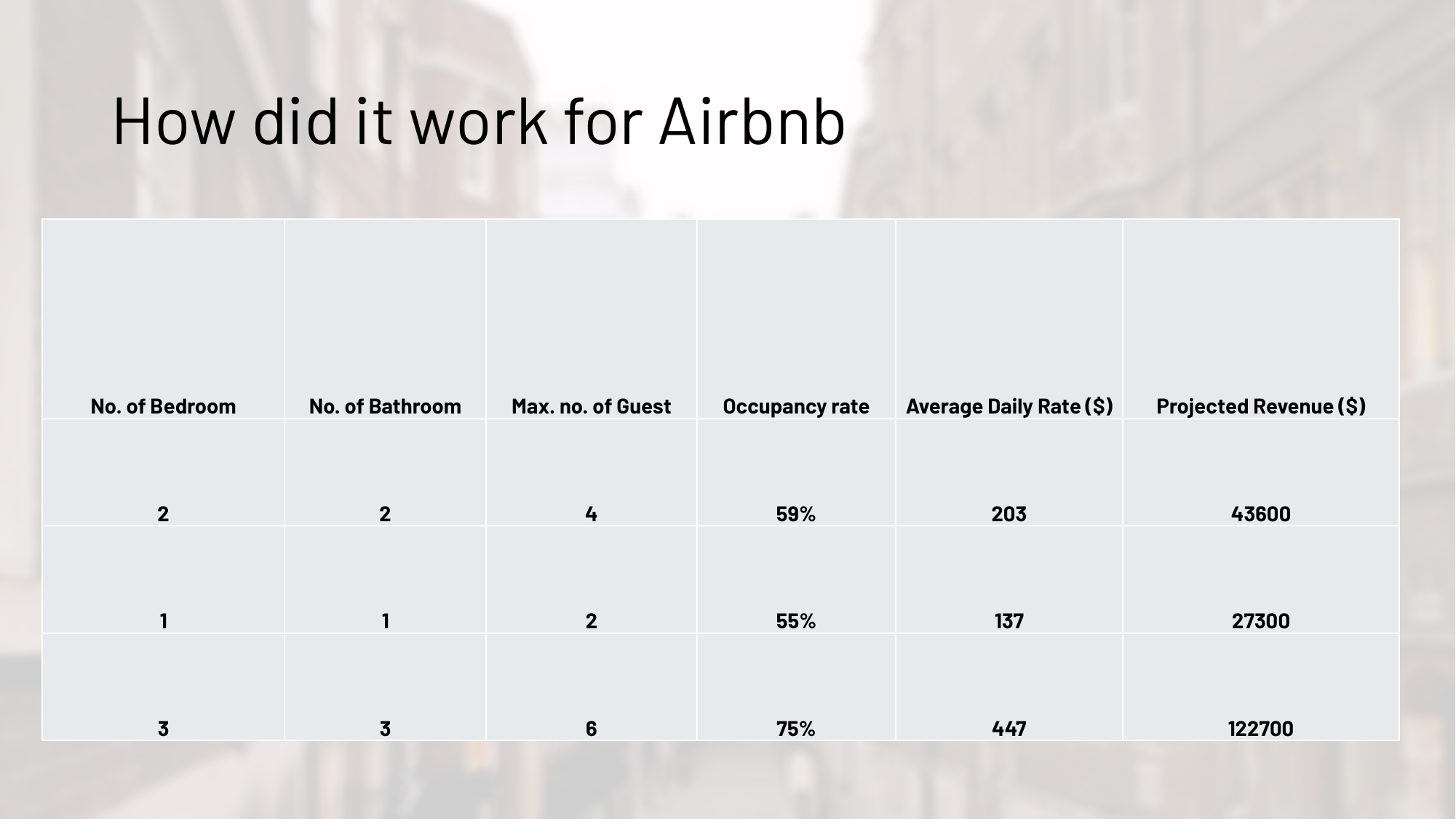

# How did it work for Airbnb
| No. of Bedroom | No. of Bathroom | Max. no. of Guest | Occupancy rate | Average Daily Rate ($) | Projected Revenue ($) |
| --- | --- | --- | --- | --- | --- |
| 2 | 2 | 4 | 59% | 203 | 43600 |
| 1 | 1 | 2 | 55% | 137 | 27300 |
| 3 | 3 | 6 | 75% | 447 | 122700 |